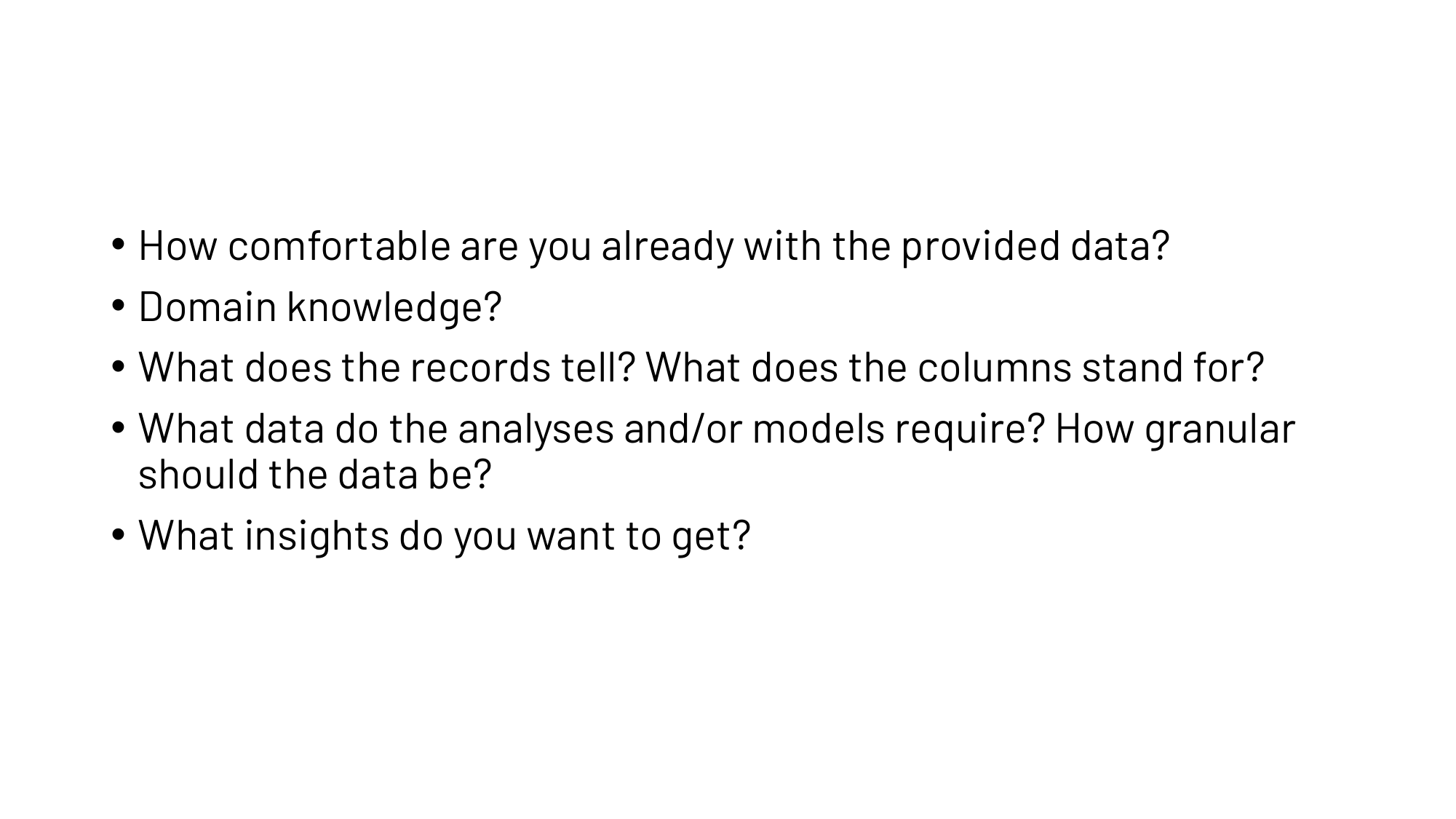

How comfortable are you already with the provided data?
Domain knowledge?
What does the records tell? What does the columns stand for?
What data do the analyses and/or models require? How granular should the data be?
What insights do you want to get?